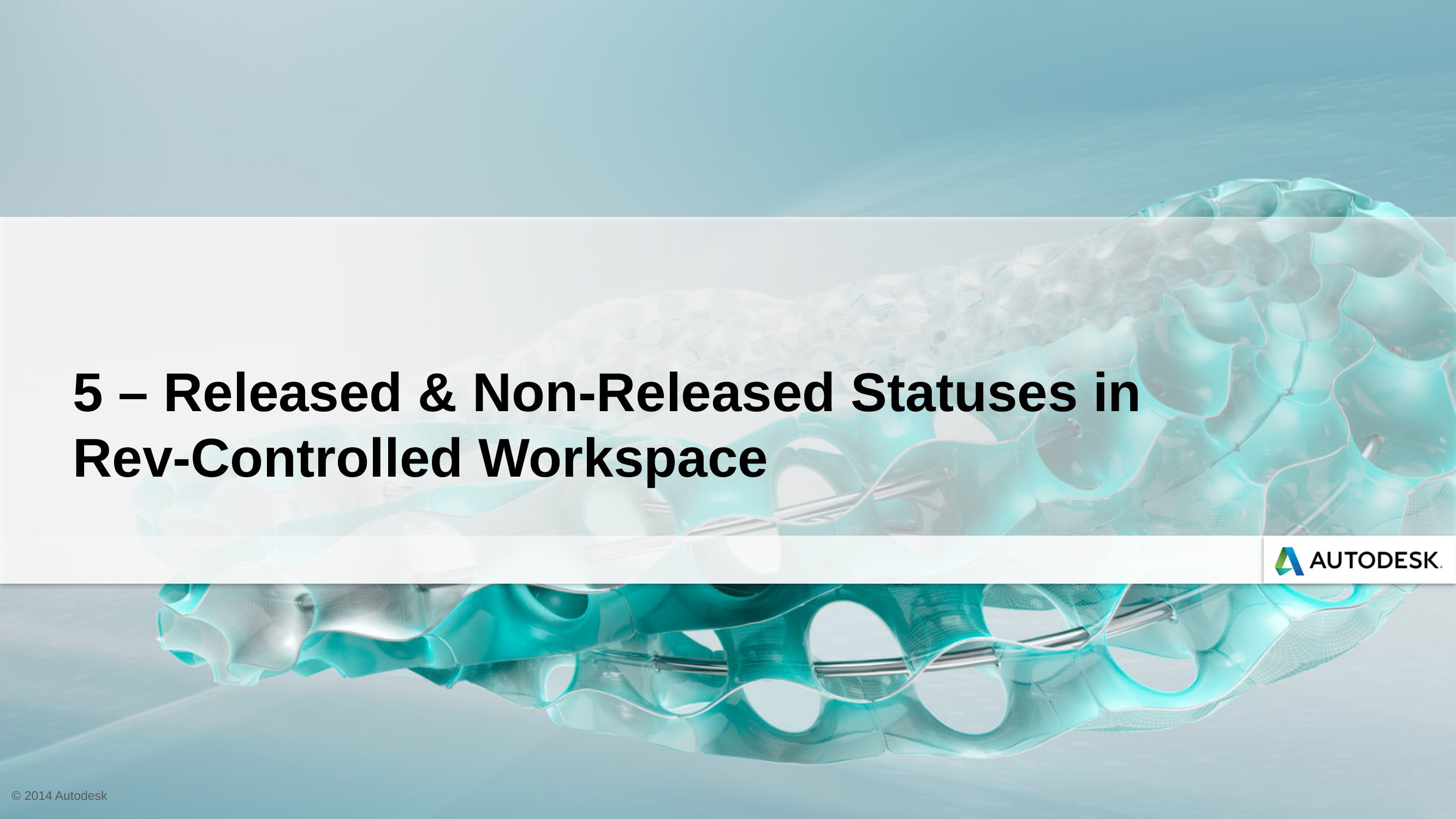

5 – Released & Non-Released Statuses in Rev-Controlled Workspace